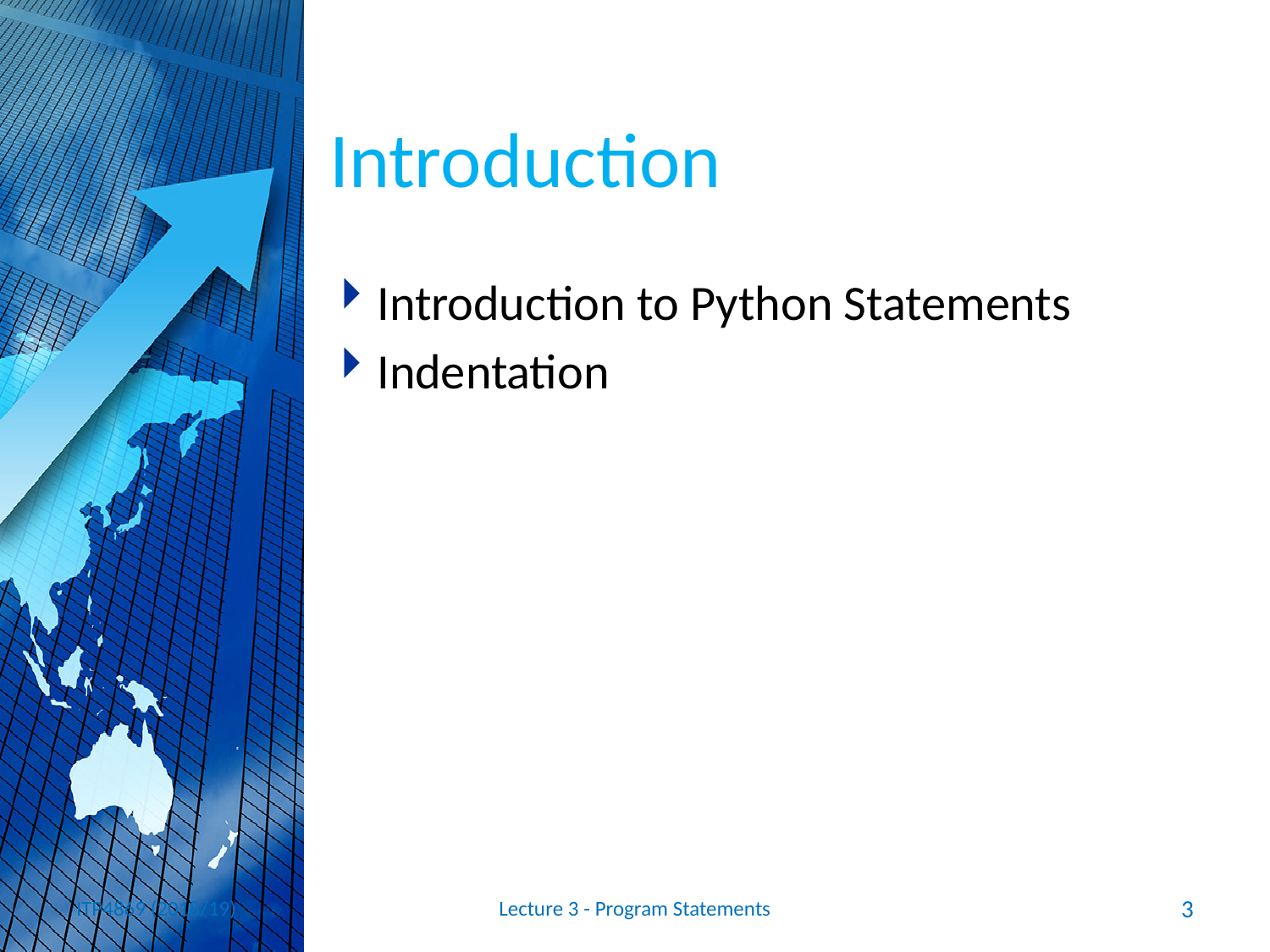

# Introduction
Introduction to Python Statements
Indentation
ITP4869 (2018/19)
Lecture 3 - Program Statements
3